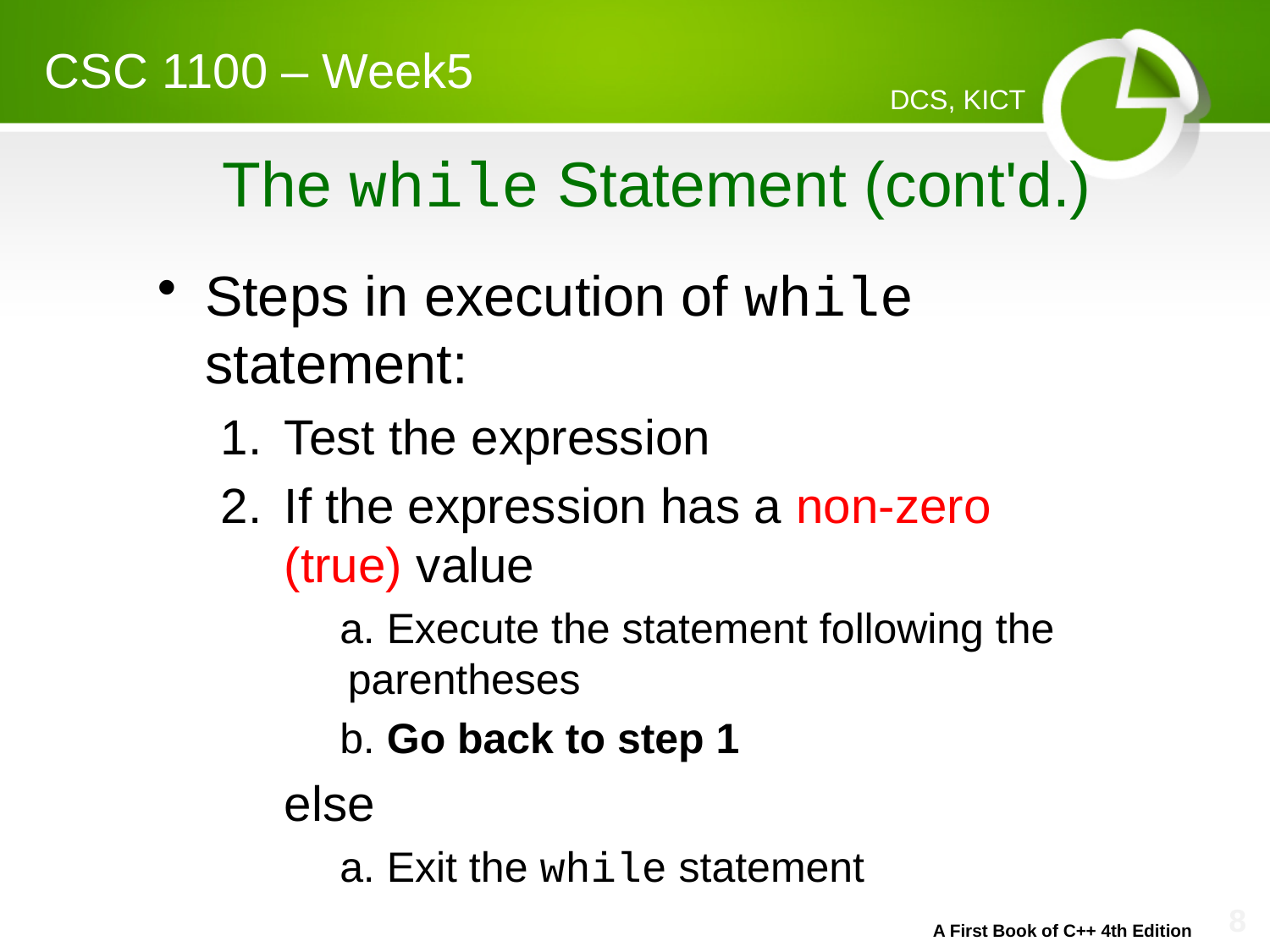

CSC 1100 – Week5
DCS, KICT
8
# The while Statement (cont'd.)
Steps in execution of while statement:
Test the expression
If the expression has a non-zero (true) value
 Execute the statement following the parentheses
 Go back to step 1
	else
a. Exit the while statement
8
A First Book of C++ 4th Edition